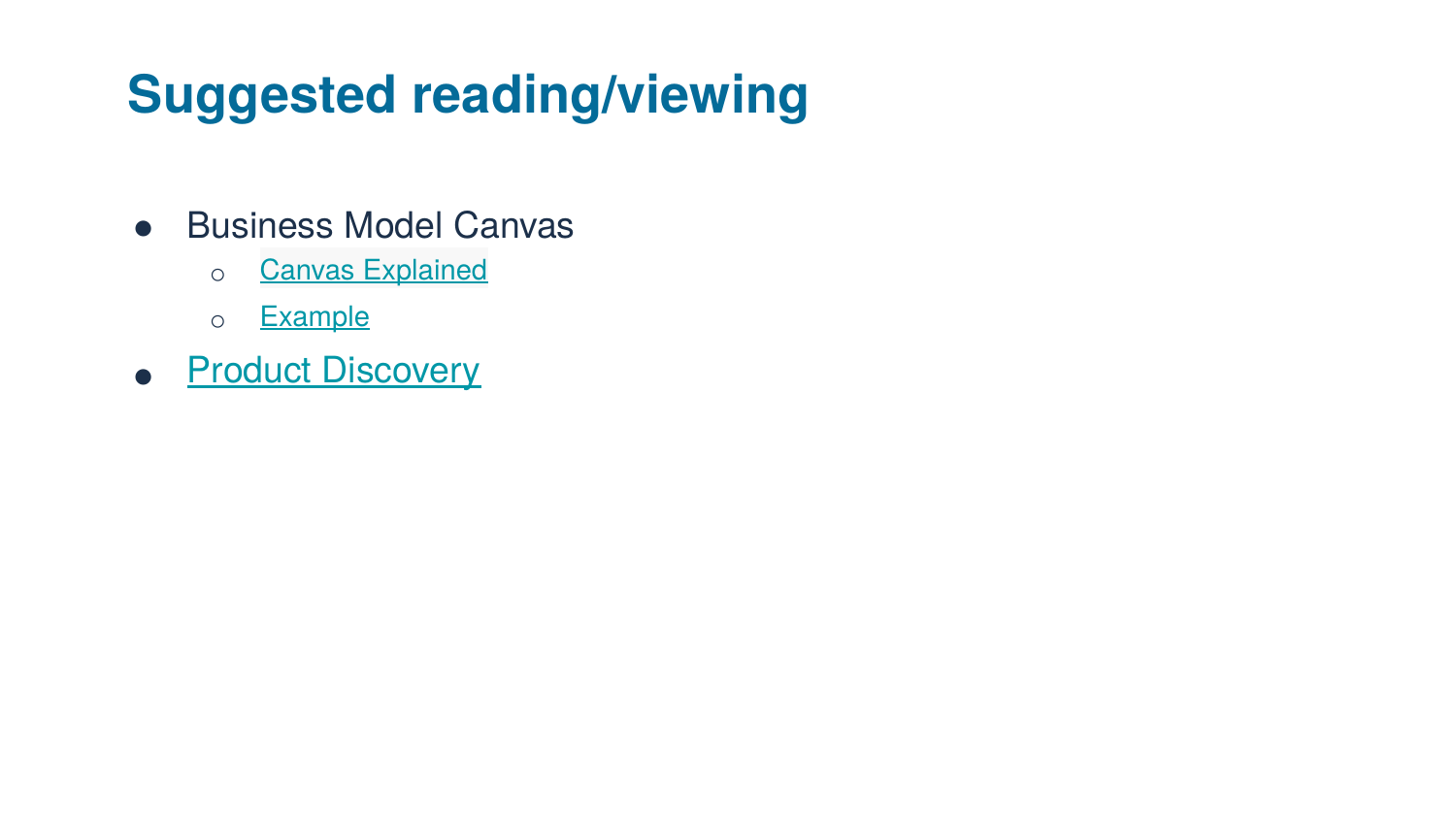

# Suggested reading/viewing
Business Model Canvas
Canvas Explained
Example
Product Discovery